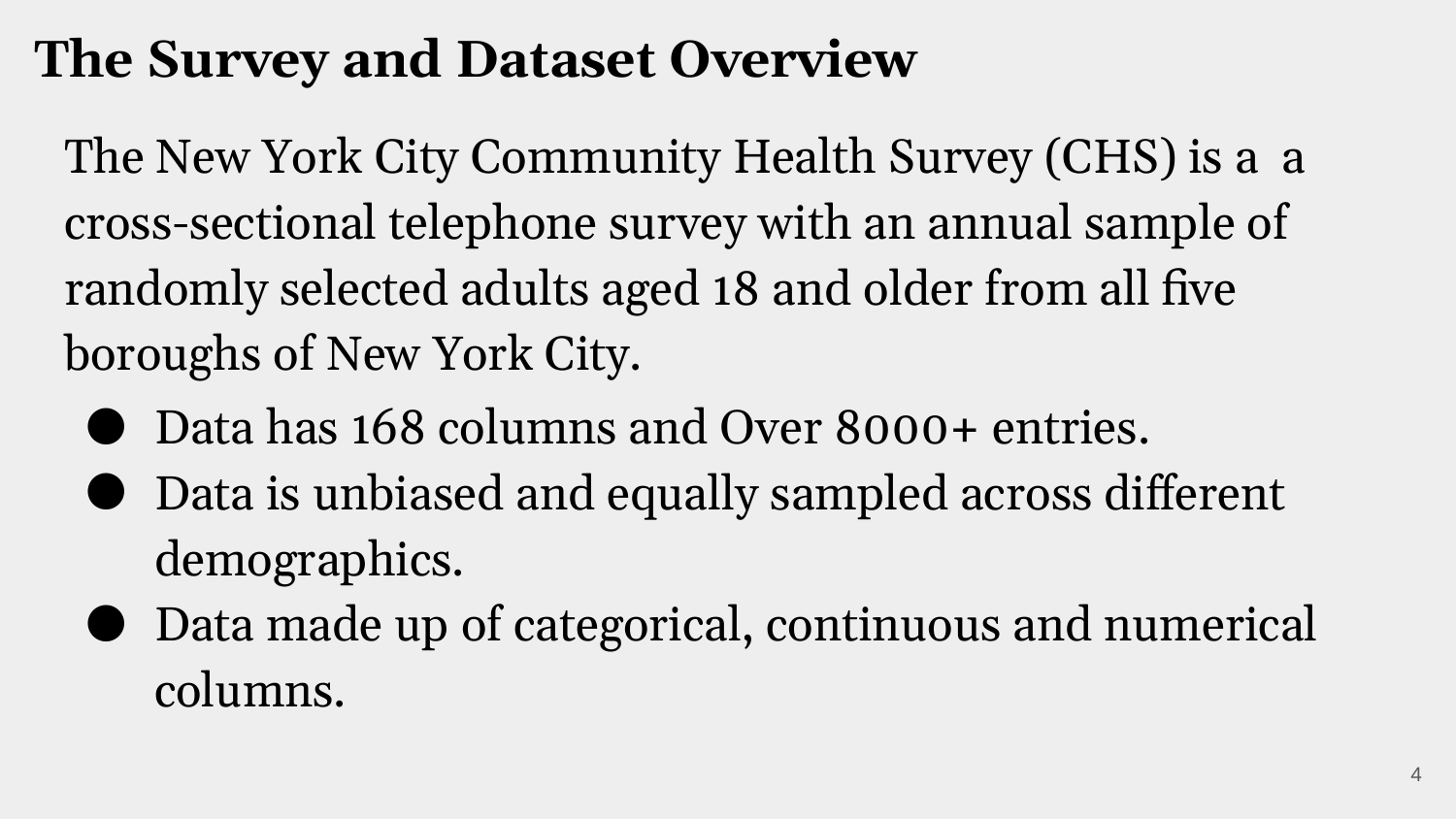

# The Survey and Dataset Overview
The New York City Community Health Survey (CHS) is a  a cross-sectional telephone survey with an annual sample of randomly selected adults aged 18 and older from all five boroughs of New York City.
Data has 168 columns and Over 8000+ entries.
Data is unbiased and equally sampled across different demographics.
Data made up of categorical, continuous and numerical columns.

4